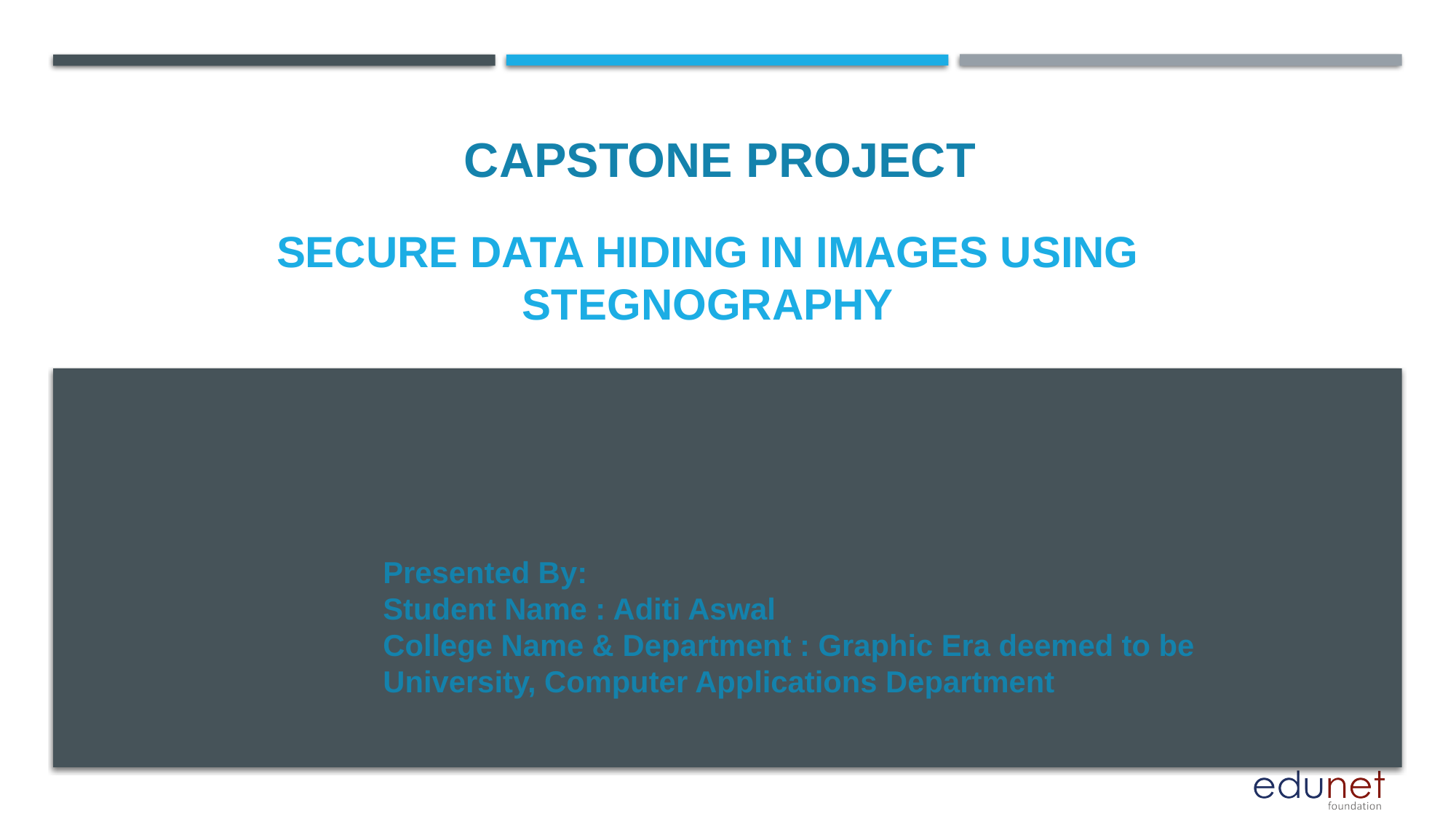

CAPSTONE PROJECT
# SECURE DATA HIDING IN IMAGES USING STEGNOGRAPHY
Presented By:
Student Name : Aditi Aswal
College Name & Department : Graphic Era deemed to be University, Computer Applications Department